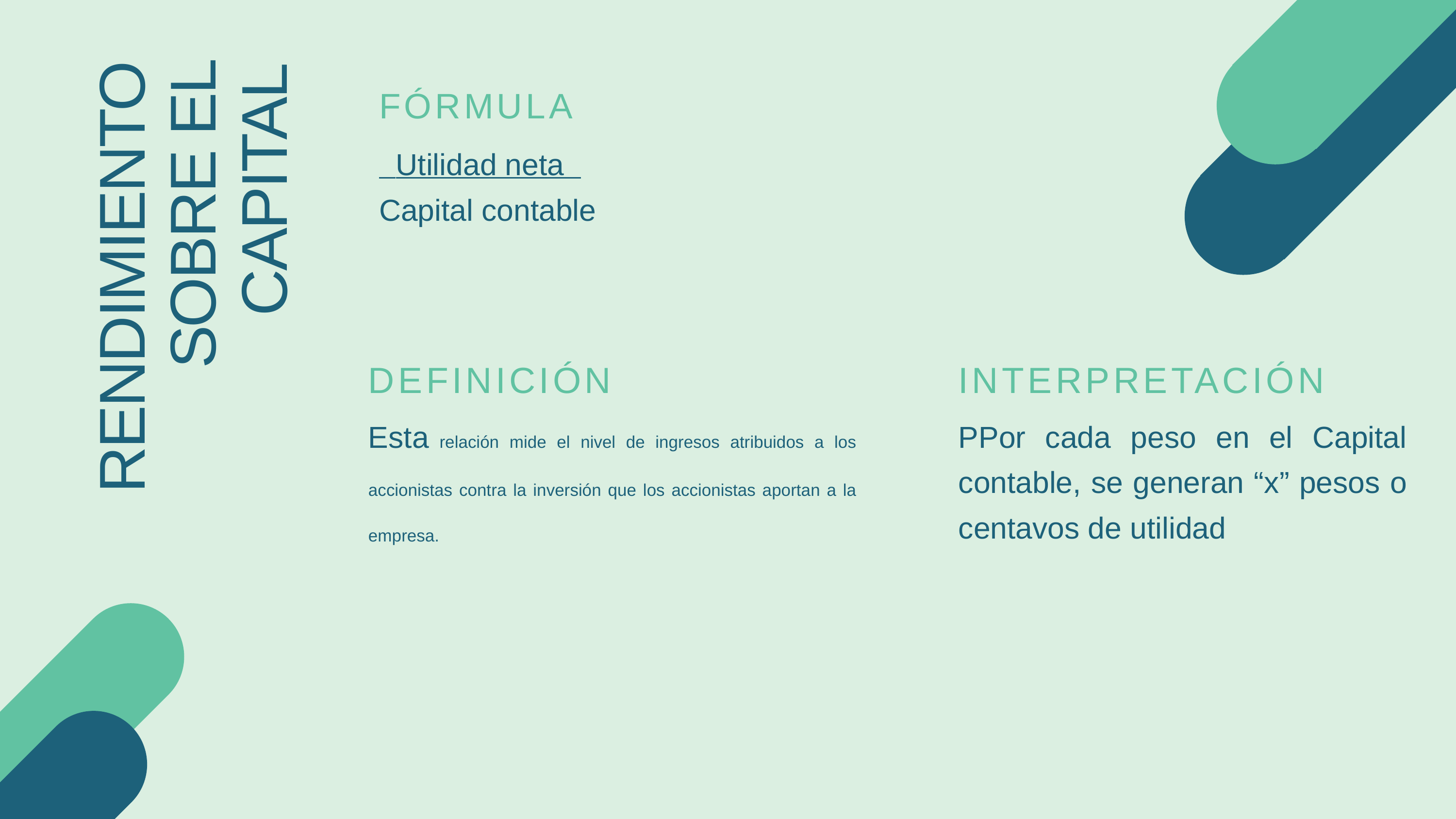

FÓRMULA
  Utilidad neta
Capital contable
RENDIMIENTO SOBRE EL CAPITAL
DEFINICIÓN
Esta relación mide el nivel de ingresos atribuidos a los accionistas contra la inversión que los accionistas aportan a la empresa.
INTERPRETACIÓN
PPor cada peso en el Capital contable, se generan “x” pesos o centavos de utilidad